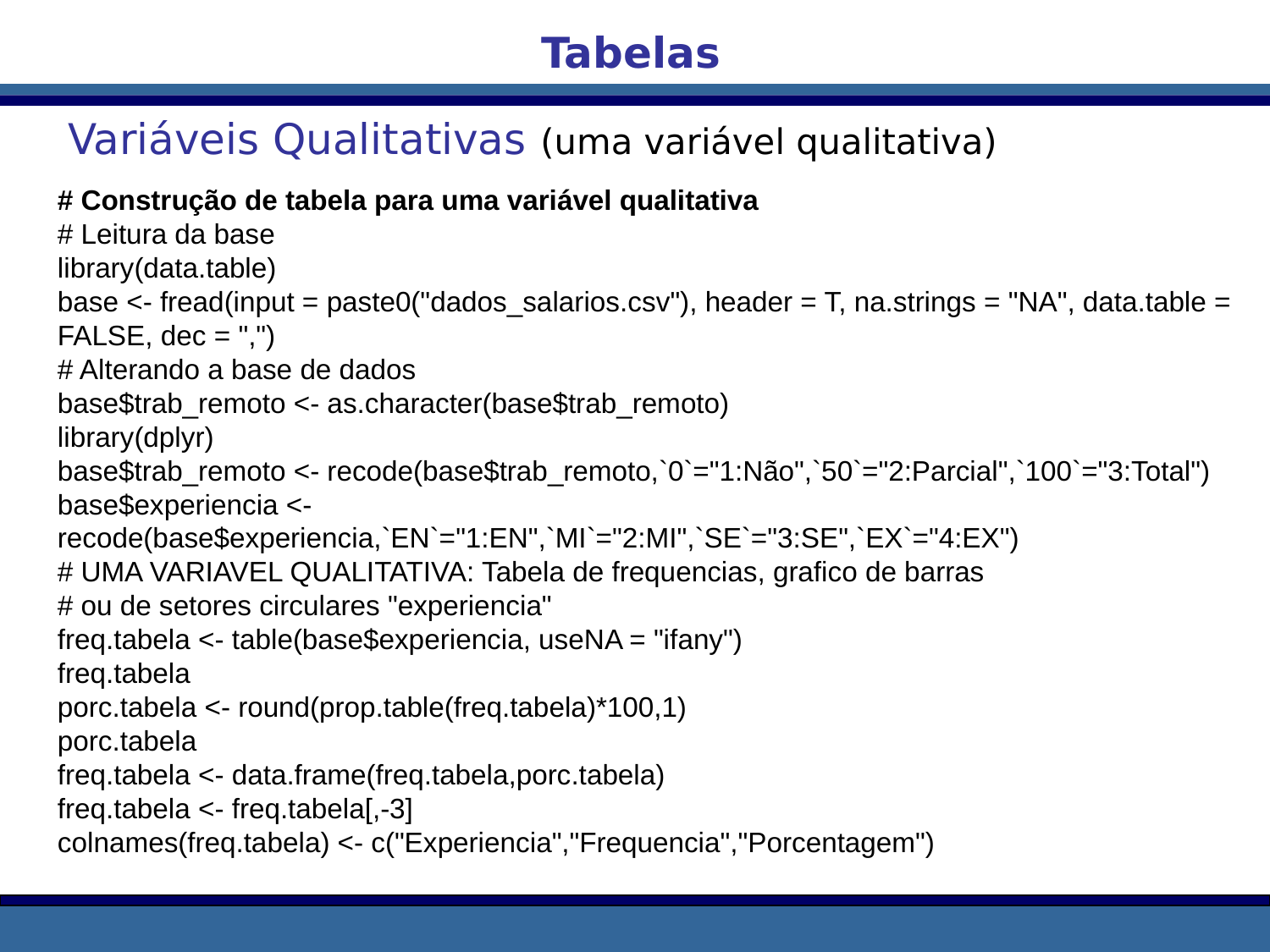

Tabelas
Variáveis Qualitativas (uma variável qualitativa)
# Construção de tabela para uma variável qualitativa
# Leitura da base
library(data.table)
base <- fread(input = paste0("dados_salarios.csv"), header = T, na.strings = "NA", data.table = FALSE, dec = ",")
# Alterando a base de dados
base$trab_remoto <- as.character(base$trab_remoto)
library(dplyr)
base$trab_remoto <- recode(base$trab_remoto,`0`="1:Não",`50`="2:Parcial",`100`="3:Total")
base$experiencia <- recode(base$experiencia,`EN`="1:EN",`MI`="2:MI",`SE`="3:SE",`EX`="4:EX")
# UMA VARIAVEL QUALITATIVA: Tabela de frequencias, grafico de barras
# ou de setores circulares "experiencia"
freq.tabela <- table(base$experiencia, useNA = "ifany")
freq.tabela
porc.tabela <- round(prop.table(freq.tabela)*100,1)
porc.tabela
freq.tabela <- data.frame(freq.tabela,porc.tabela)
freq.tabela <- freq.tabela[,-3]
colnames(freq.tabela) <- c("Experiencia","Frequencia","Porcentagem")